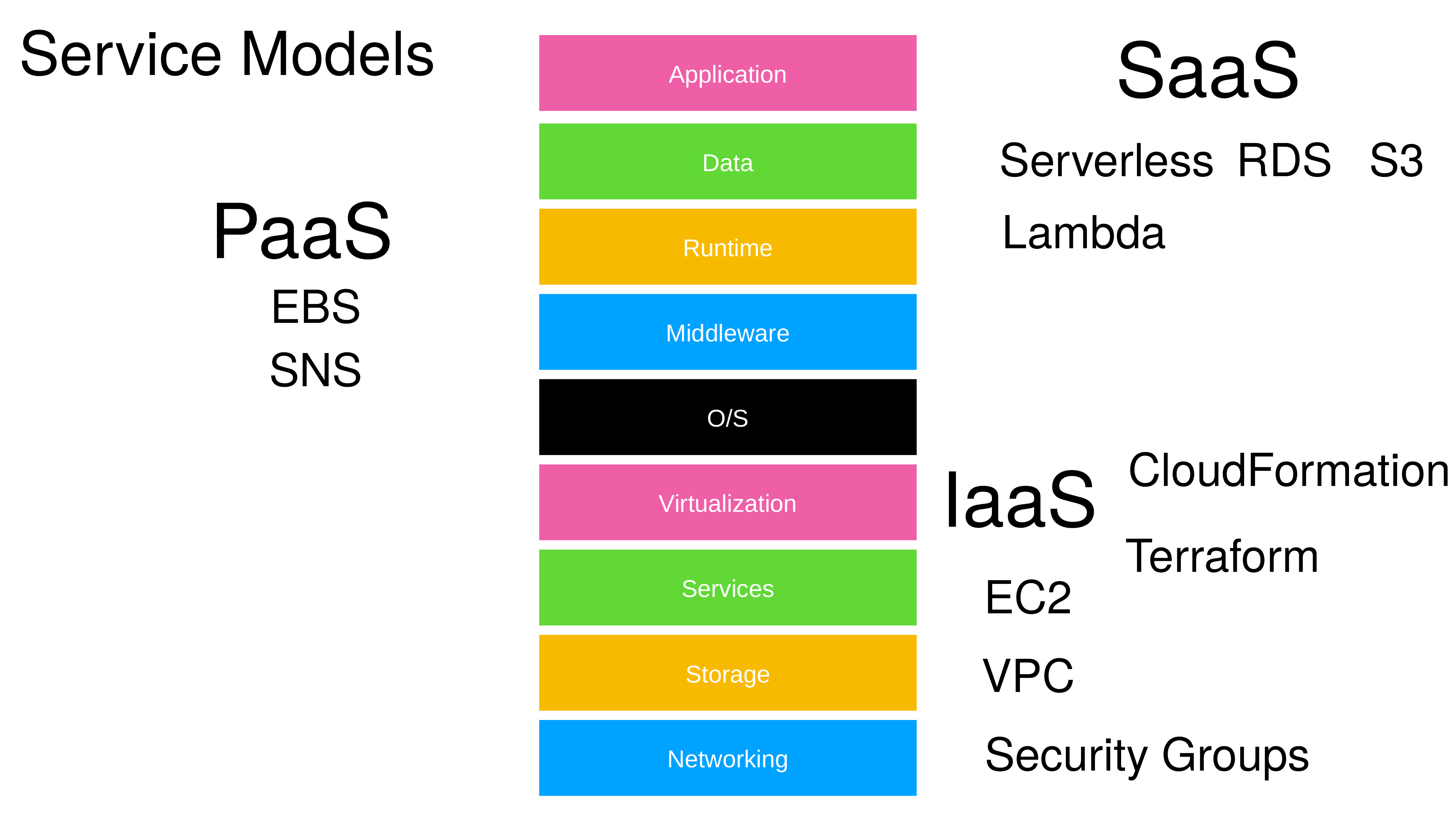

Service Models
SaaS
Application
Data
Serverless
RDS
S3
PaaS
Lambda
Runtime
EBS
Middleware
SNS
O/S
CloudFormation
IaaS
Virtualization
Terraform
Services
EC2
Storage
VPC
Networking
Security Groups